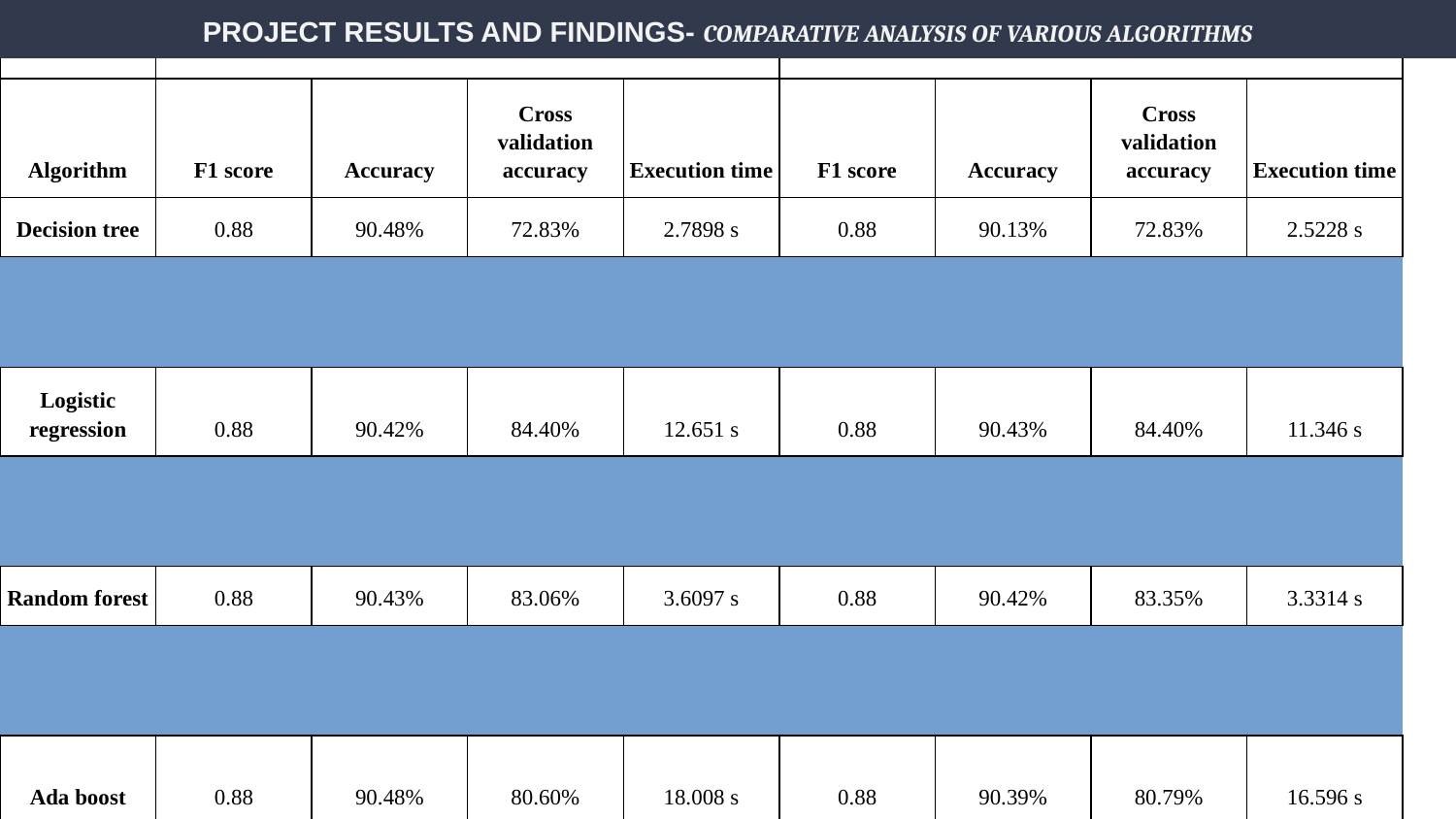

PROJECT RESULTS AND FINDINGS- COMPARATIVE ANALYSIS OF VARIOUS ALGORITHMS

|  | Without Feature Selection |  |  |  | With Feature Selection |  |  |  |
| --- | --- | --- | --- | --- | --- | --- | --- | --- |
| Algorithm | F1 score | Accuracy | Cross validation accuracy | Execution time | F1 score | Accuracy | Cross validation accuracy | Execution time |
| Decision tree | 0.88 | 90.48% | 72.83% | 2.7898 s | 0.88 | 90.13% | 72.83% | 2.5228 s |
|  |  |  |  |  |  |  |  |  |
|  |  |  |  |  |  |  |  |  |
| Logistic regression | 0.88 | 90.42% | 84.40% | 12.651 s | 0.88 | 90.43% | 84.40% | 11.346 s |
|  |  |  |  |  |  |  |  |  |
|  |  |  |  |  |  |  |  |  |
| Random forest | 0.88 | 90.43% | 83.06% | 3.6097 s | 0.88 | 90.42% | 83.35% | 3.3314 s |
|  |  |  |  |  |  |  |  |  |
|  |  |  |  |  |  |  |  |  |
| Ada boost | 0.88 | 90.48% | 80.60% | 18.008 s | 0.88 | 90.39% | 80.79% | 16.596 s |
|  |  |  |  |  |  |  |  |  |
|  |  |  |  |  |  |  |  |  |
| Linear SVM | 0.88 | 90.43% | 80.87% | 220.99 s | 0.88 | 90.43% | 78.55% | 212.52 s |
|  |  |  |  |  |  |  |  |  |
|  |  |  |  |  |  |  |  |  |
| K-Nearest Neighbour | 0.88 | 90.48% | 82.93% | 20.472 s | 0.88 | 90.43% | 82.93% | 17.127 s |
|  |  |  |  |  |  |  |  |  |
|  |  |  |  |  |  |  |  |  |
| Extra Tree | 0.88 | 90.48% | 72.34% | 10.459 s | 0.88 | 90.43% | 71.88% | 10.063 s |
|  |  |  |  |  |  |  |  |  |
|  |  |  |  |  |  |  |  |  |
| Voting Classifier | 0.89 | 90.53% | 74.10% | 33.621 s | 0.88 | 90.31% | 74.86% | 31.644 s |
|  |  |  |  |  |  |  |  |  |
|  |  |  |  |  |  |  |  |  |